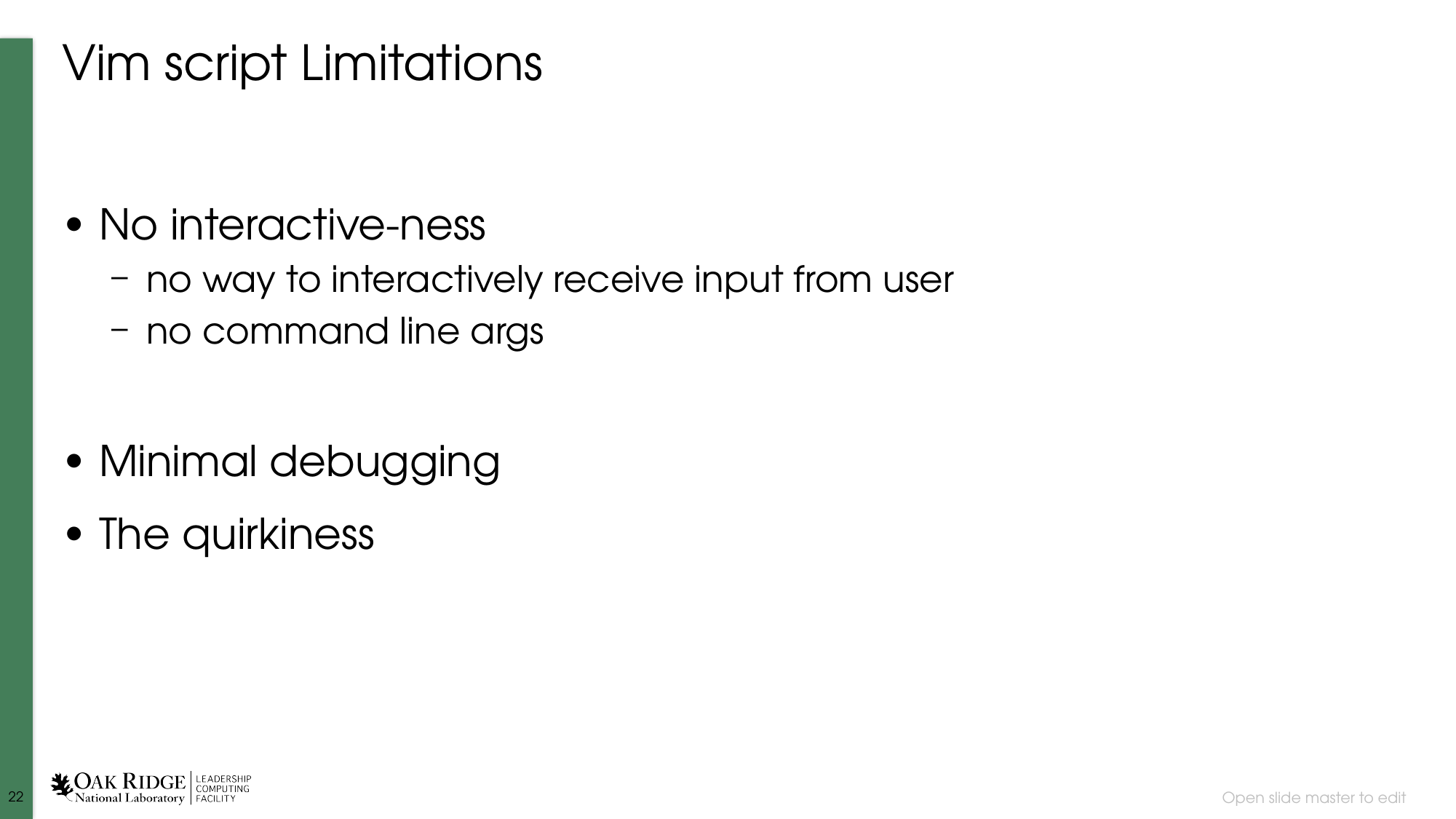

# Vim script Limitations
No interactive-ness
no way to interactively receive input from user
no command line args

Minimal debugging
The quirkiness